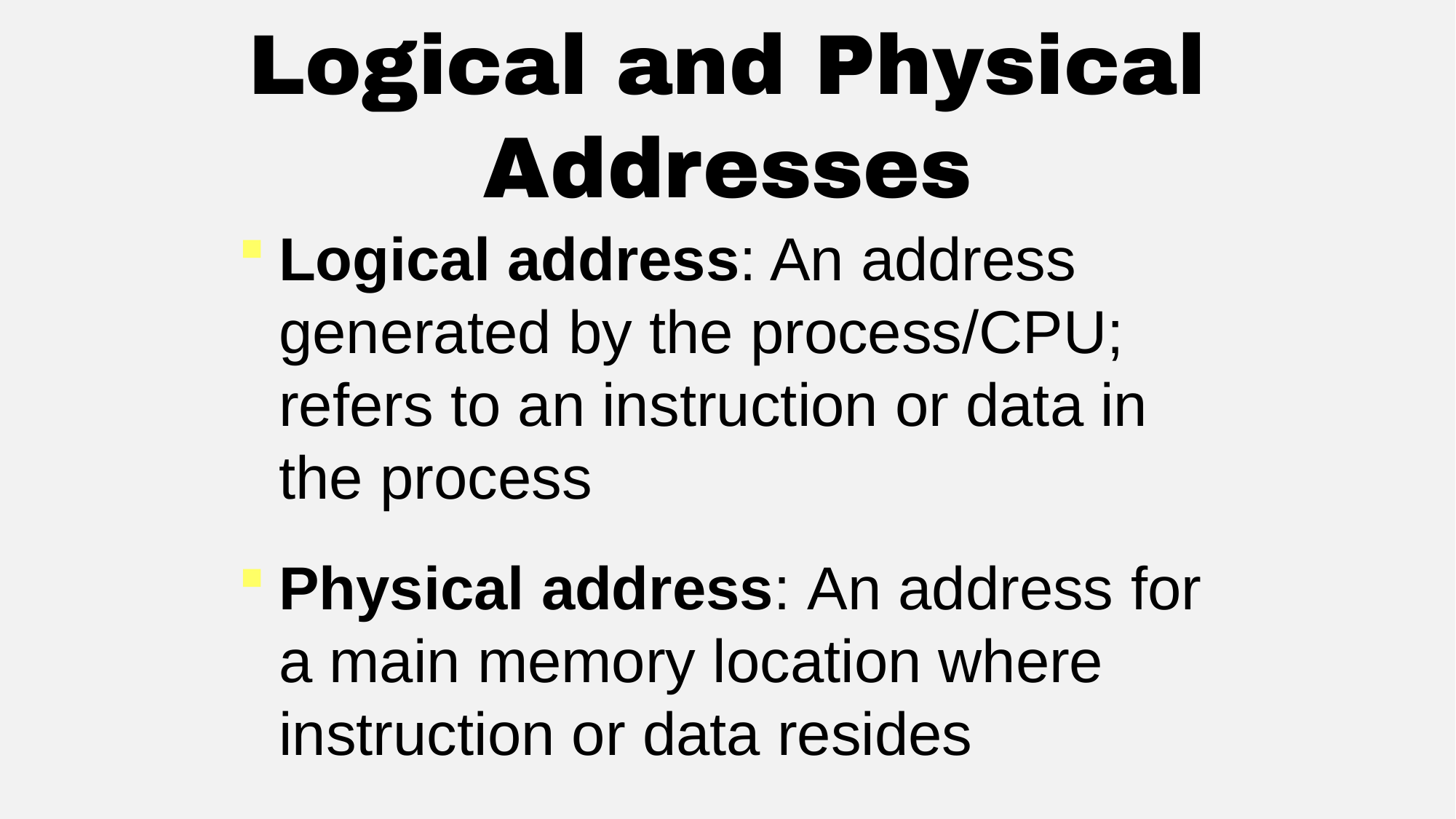

Logical and Physical Addresses
Logical address: An address generated by the process/CPU; refers to an instruction or data in the process
Physical address: An address for a main memory location where instruction or data resides